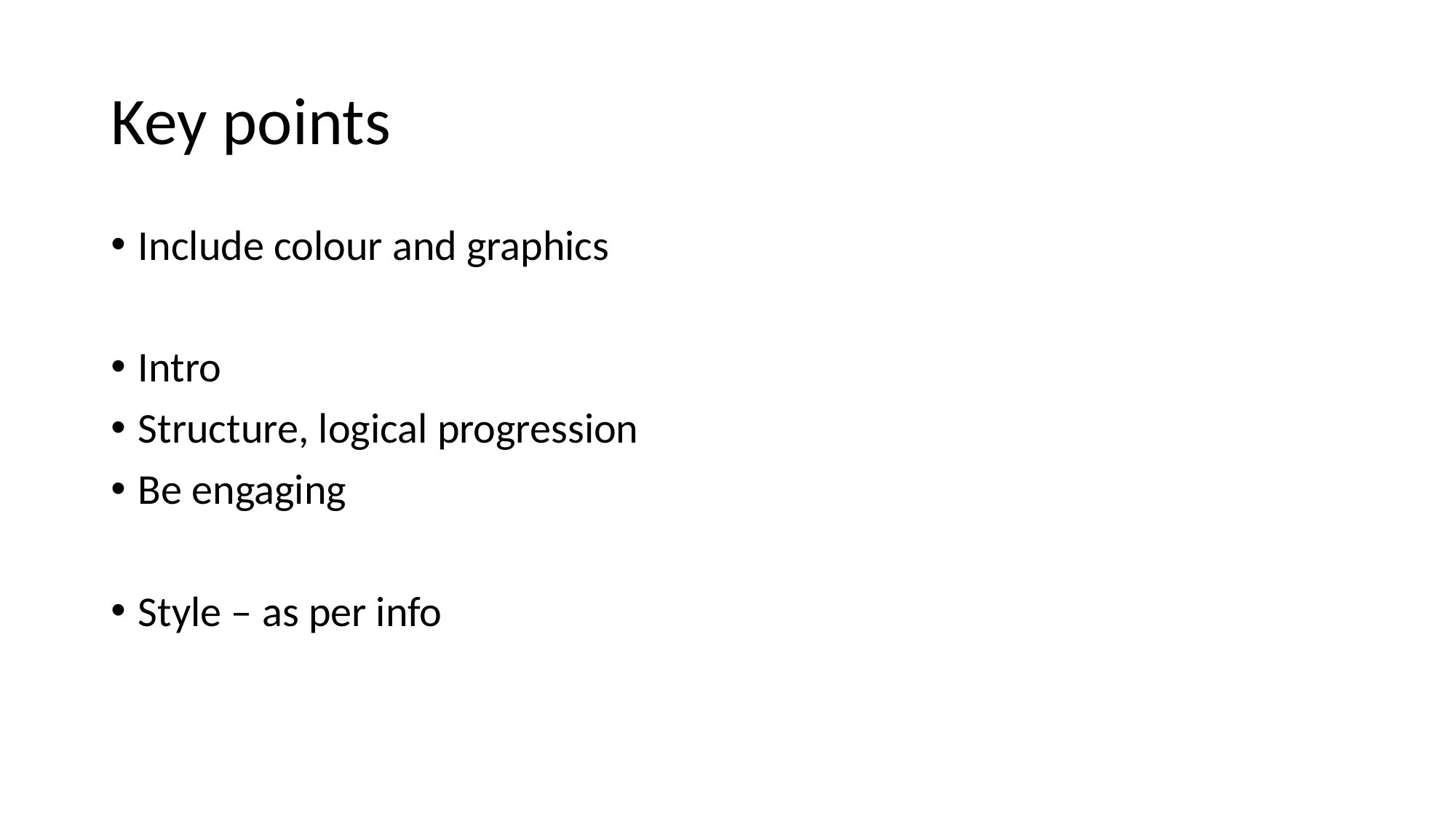

# Key points
Include colour and graphics

Intro
Structure, logical progression
Be engaging

Style – as per info